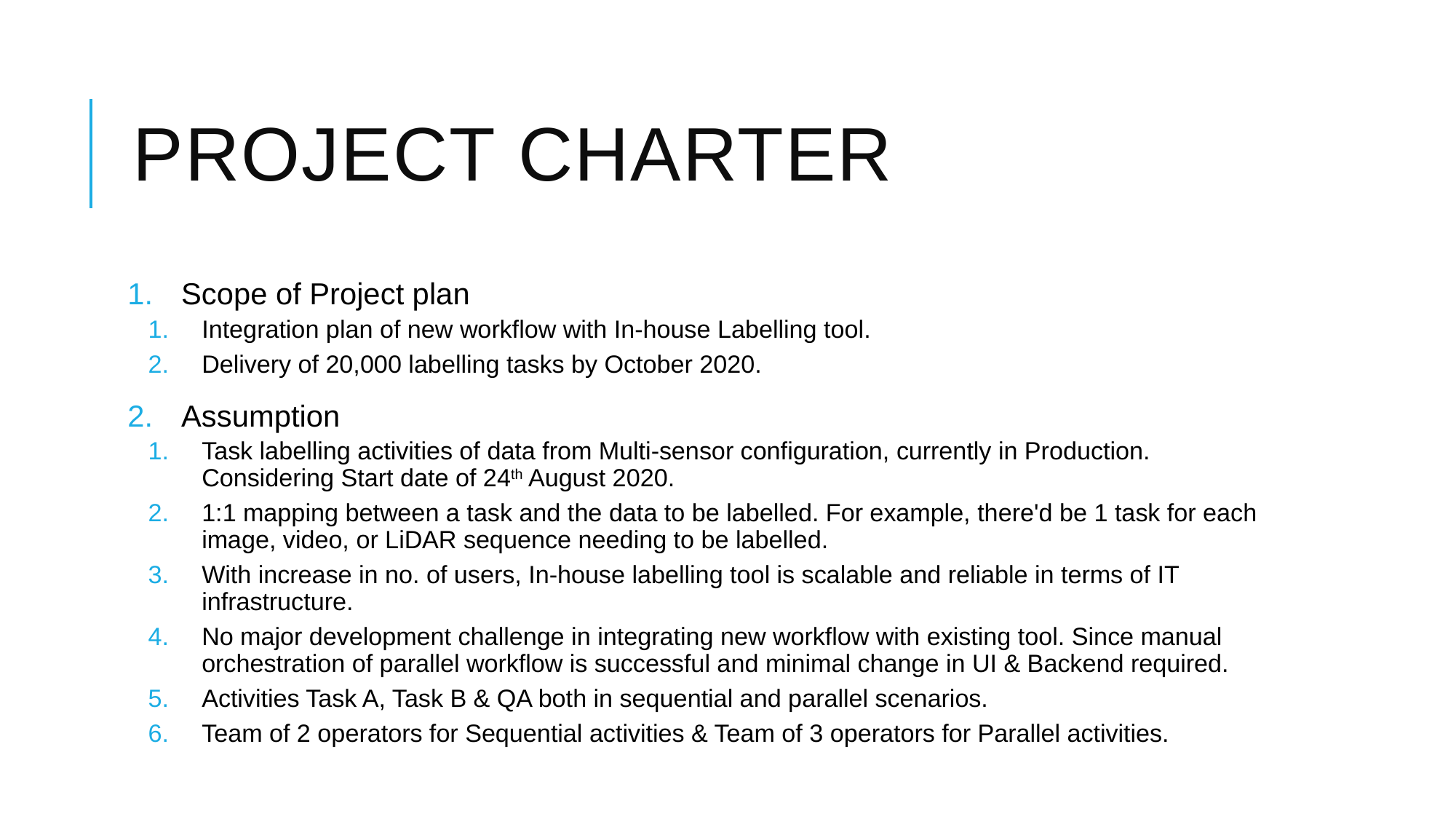

# Project Charter
Scope of Project plan
Integration plan of new workflow with In-house Labelling tool.
Delivery of 20,000 labelling tasks by October 2020.
Assumption
Task labelling activities of data from Multi-sensor configuration, currently in Production. Considering Start date of 24th August 2020.
1:1 mapping between a task and the data to be labelled. For example, there'd be 1 task for each image, video, or LiDAR sequence needing to be labelled.
With increase in no. of users, In-house labelling tool is scalable and reliable in terms of IT infrastructure.
No major development challenge in integrating new workflow with existing tool. Since manual orchestration of parallel workflow is successful and minimal change in UI & Backend required.
Activities Task A, Task B & QA both in sequential and parallel scenarios.
Team of 2 operators for Sequential activities & Team of 3 operators for Parallel activities.